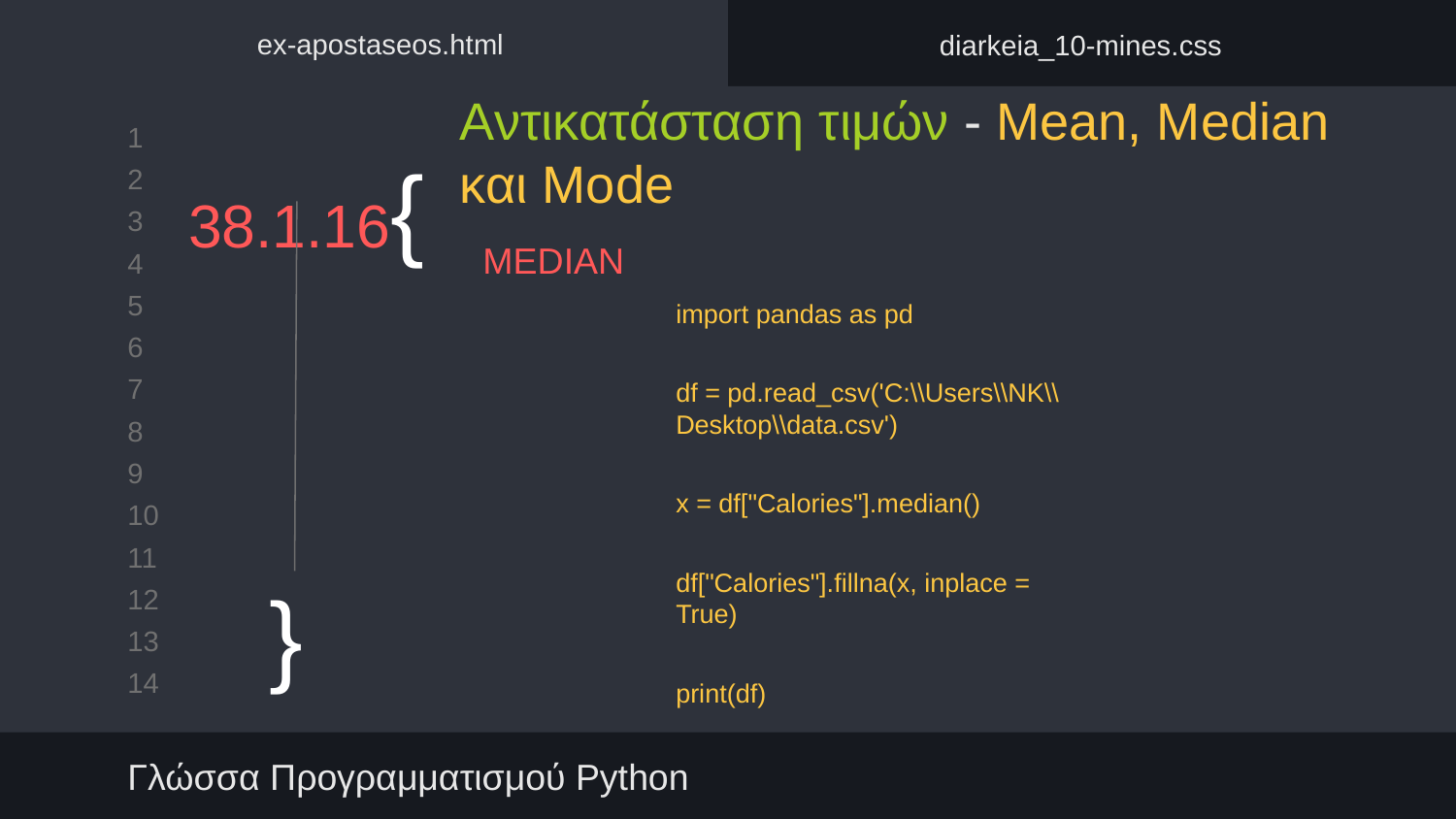

ex-apostaseos.html
diarkeia_10-mines.css
Αντικατάσταση τιμών - Mean, Median και Mode
# 38.1.16{
MEDIAN
import pandas as pd

df = pd.read_csv('C:\\Users\\ΝΚ\\Desktop\\data.csv')

x = df["Calories"].median()

df["Calories"].fillna(x, inplace = True)

print(df)
}
Γλώσσα Προγραμματισμού Python